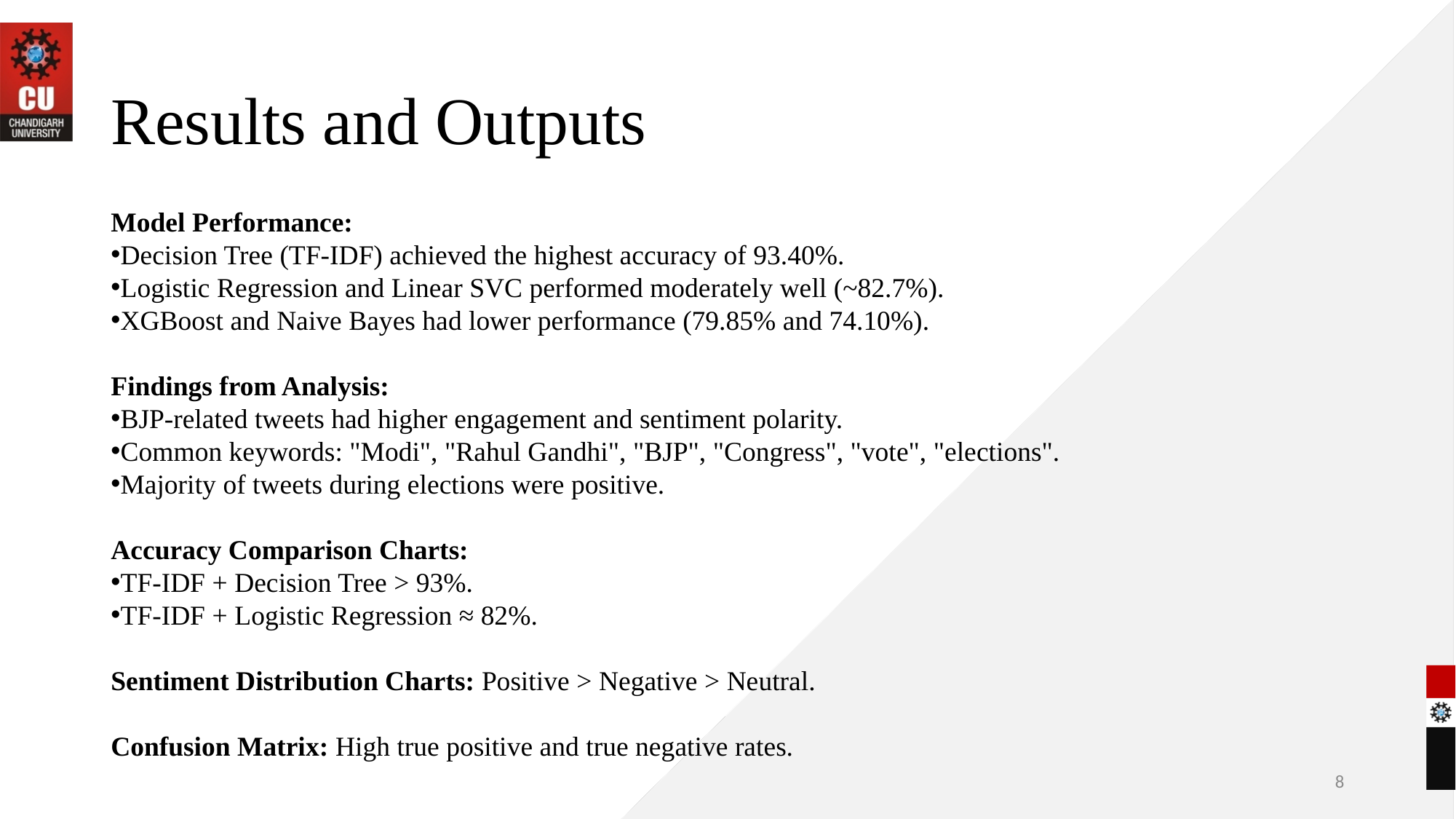

# Results and Outputs
Model Performance:
Decision Tree (TF-IDF) achieved the highest accuracy of 93.40%.
Logistic Regression and Linear SVC performed moderately well (~82.7%).
XGBoost and Naive Bayes had lower performance (79.85% and 74.10%).

Findings from Analysis:
BJP-related tweets had higher engagement and sentiment polarity.
Common keywords: "Modi", "Rahul Gandhi", "BJP", "Congress", "vote", "elections".
Majority of tweets during elections were positive.

Accuracy Comparison Charts:
TF-IDF + Decision Tree > 93%.
TF-IDF + Logistic Regression ≈ 82%.

Sentiment Distribution Charts: Positive > Negative > Neutral.

Confusion Matrix: High true positive and true negative rates.

8